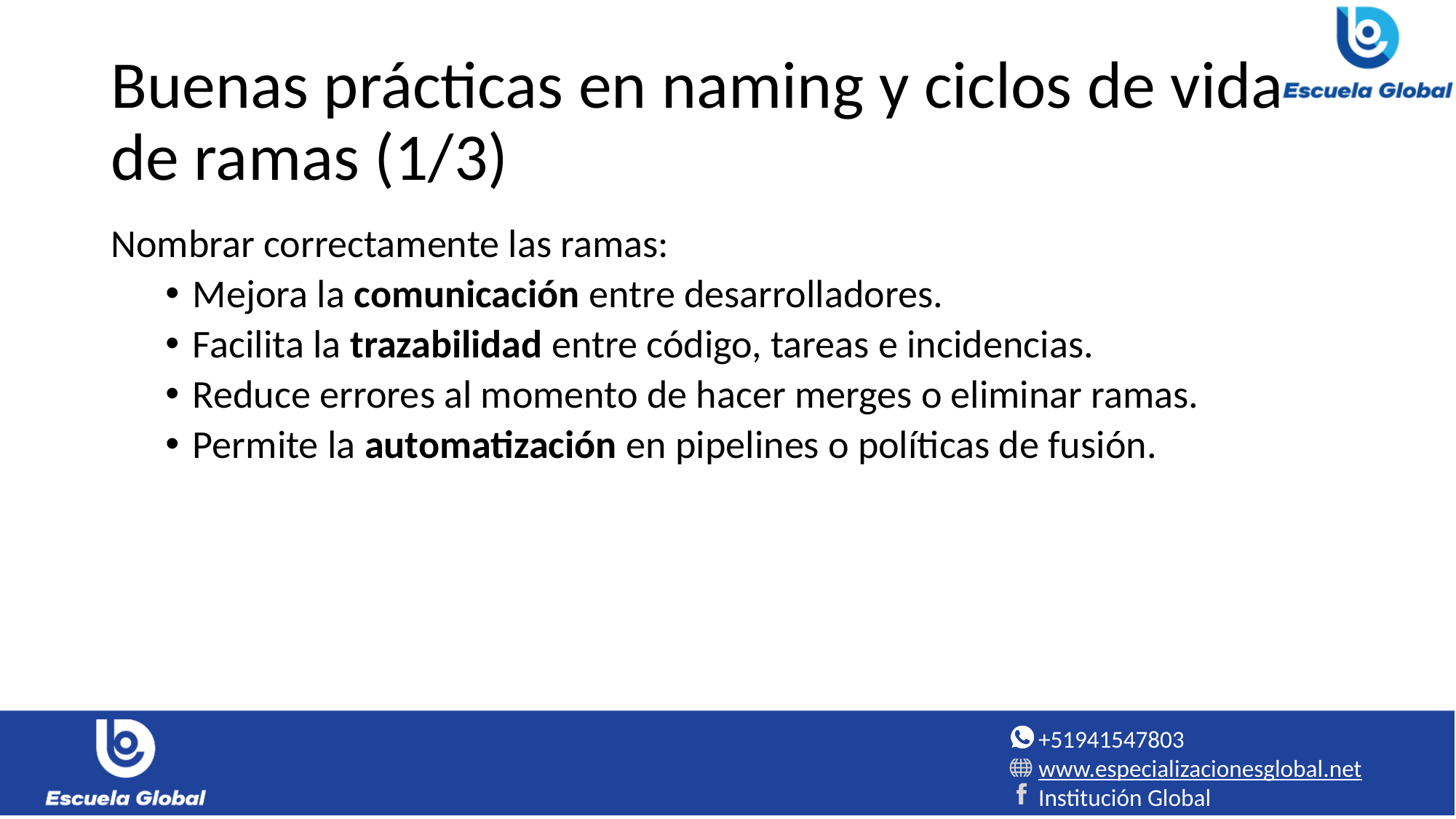

# Buenas prácticas en naming y ciclos de vida de ramas (1/3)
Nombrar correctamente las ramas:
Mejora la comunicación entre desarrolladores.
Facilita la trazabilidad entre código, tareas e incidencias.
Reduce errores al momento de hacer merges o eliminar ramas.
Permite la automatización en pipelines o políticas de fusión.